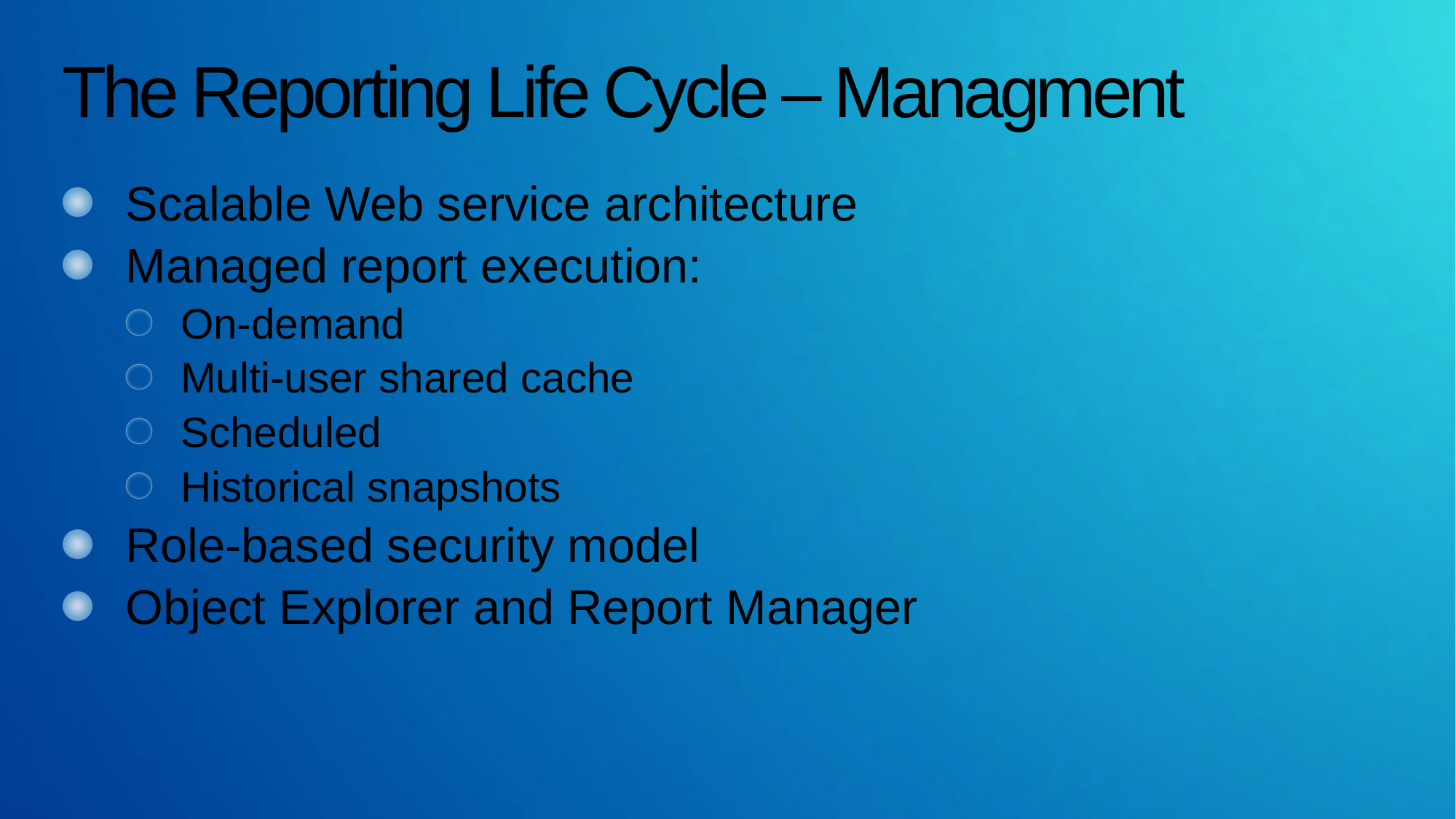

# The Reporting Life Cycle – Managment
Scalable Web service architecture
Managed report execution:
On-demand
Multi-user shared cache
Scheduled
Historical snapshots
Role-based security model
Object Explorer and Report Manager